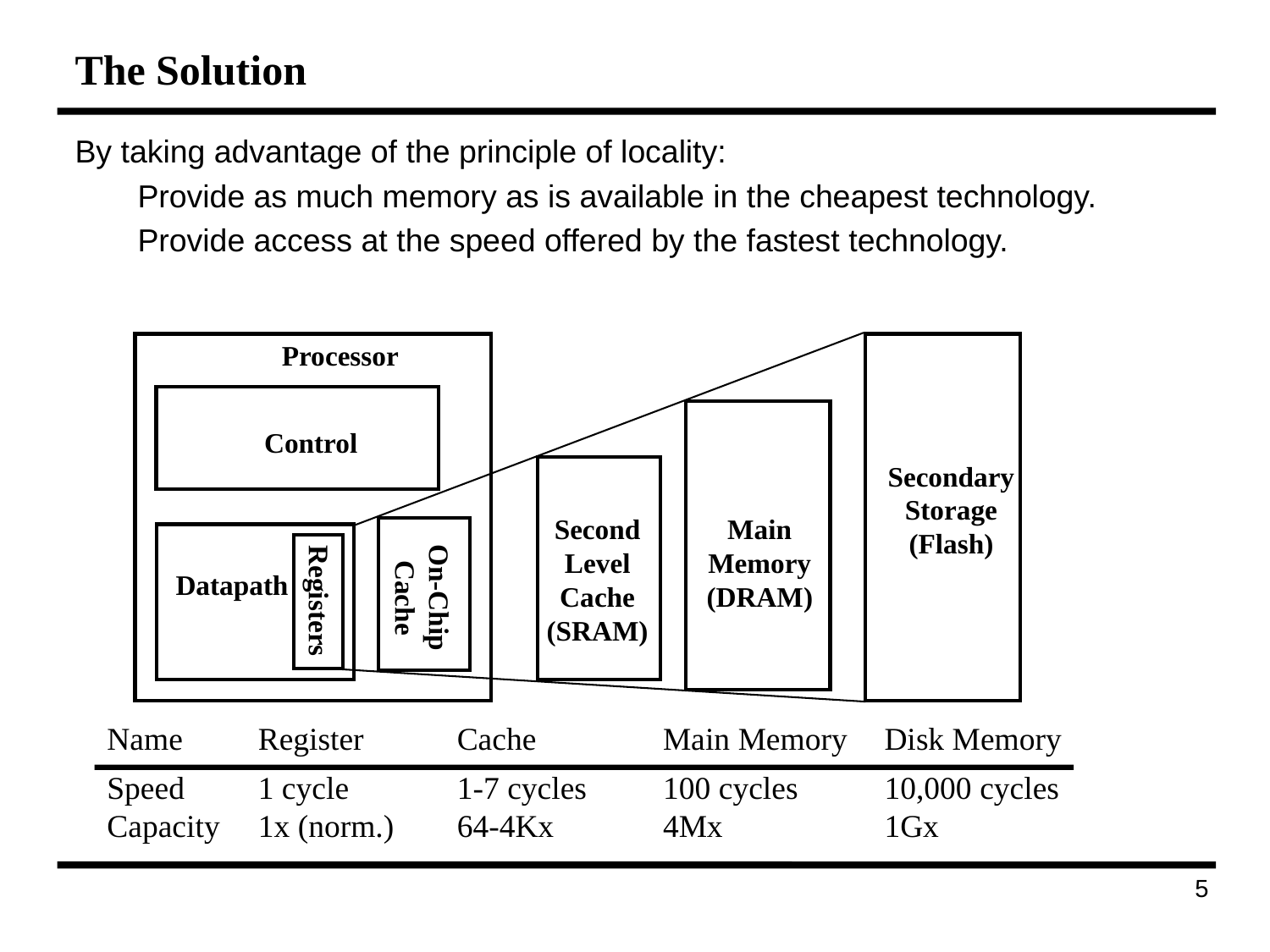

# The Solution
By taking advantage of the principle of locality:
Provide as much memory as is available in the cheapest technology.
Provide access at the speed offered by the fastest technology.
Processor

Control
Secondary
Storage
(Flash)

Second
Level
Cache
(SRAM)
Main
Memory
(DRAM)

On-Chip
Cache
Datapath
Registers

Name	Register	Cache	Main Memory	Disk Memory
Speed	1 cycle	1-7 cycles	100 cycles	10,000 cycles
Capacity	1x (norm.)	64-4Kx	4Mx	1Gx

5